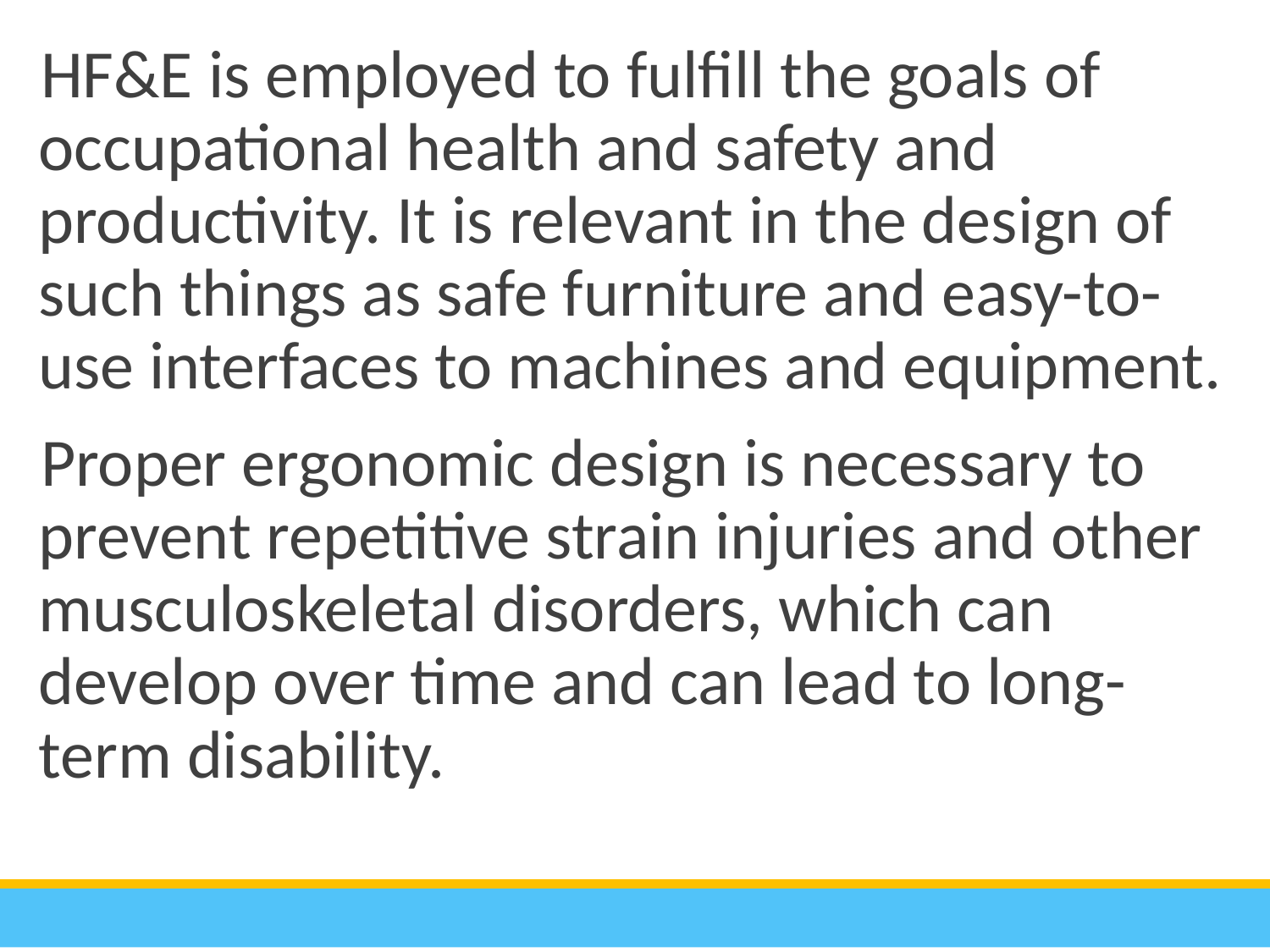

HF&E is employed to fulfill the goals of occupational health and safety and productivity. It is relevant in the design of such things as safe furniture and easy-to-use interfaces to machines and equipment.
Proper ergonomic design is necessary to prevent repetitive strain injuries and other musculoskeletal disorders, which can develop over time and can lead to long-term disability.